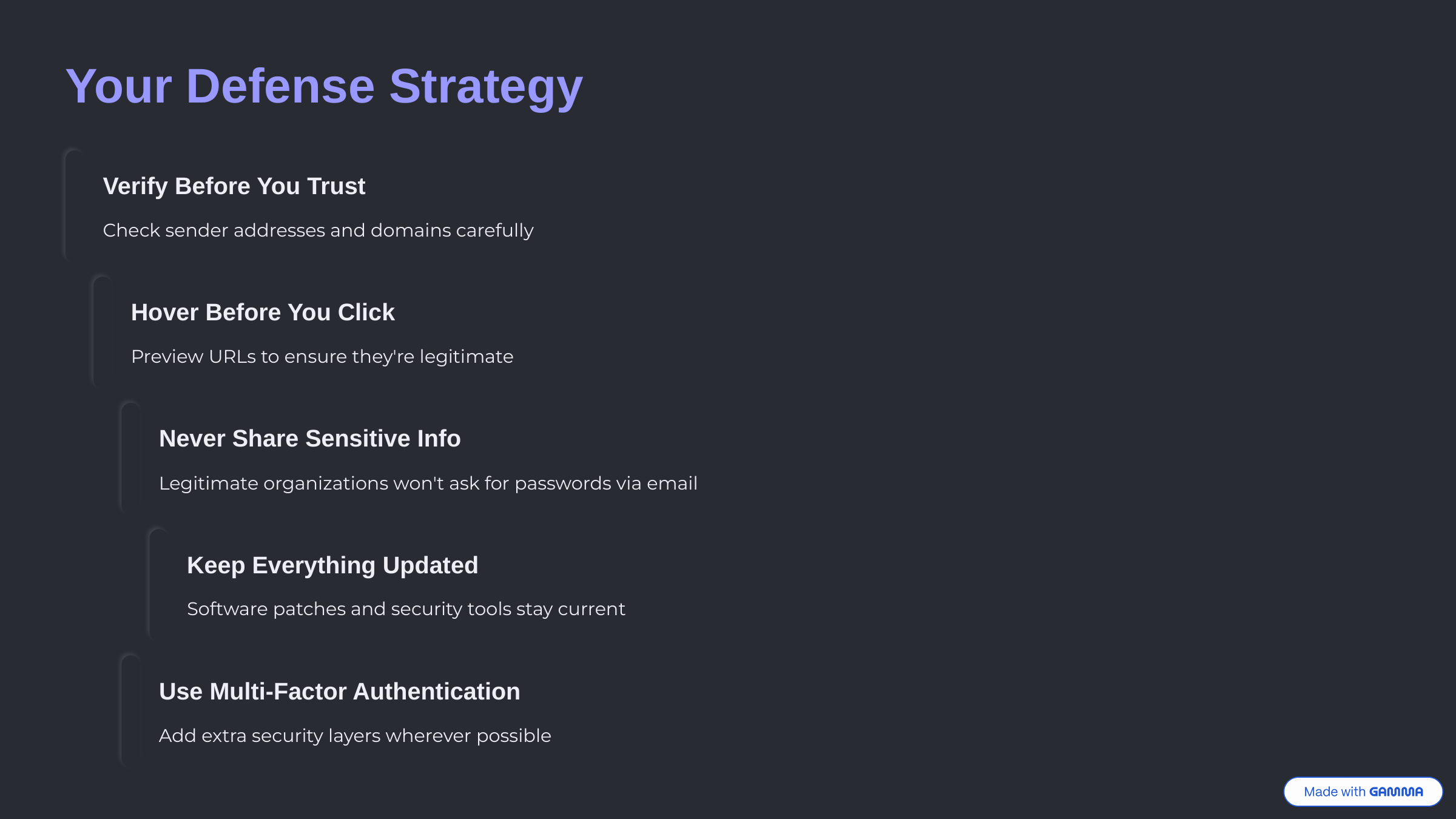

Your Defense Strategy

Verify Before You Trust
Check sender addresses and domains carefully

Hover Before You Click
Preview URLs to ensure they're legitimate

Never Share Sensitive Info
Legitimate organizations won't ask for passwords via email

Keep Everything Updated
Software patches and security tools stay current

Use Multi-Factor Authentication
Add extra security layers wherever possible